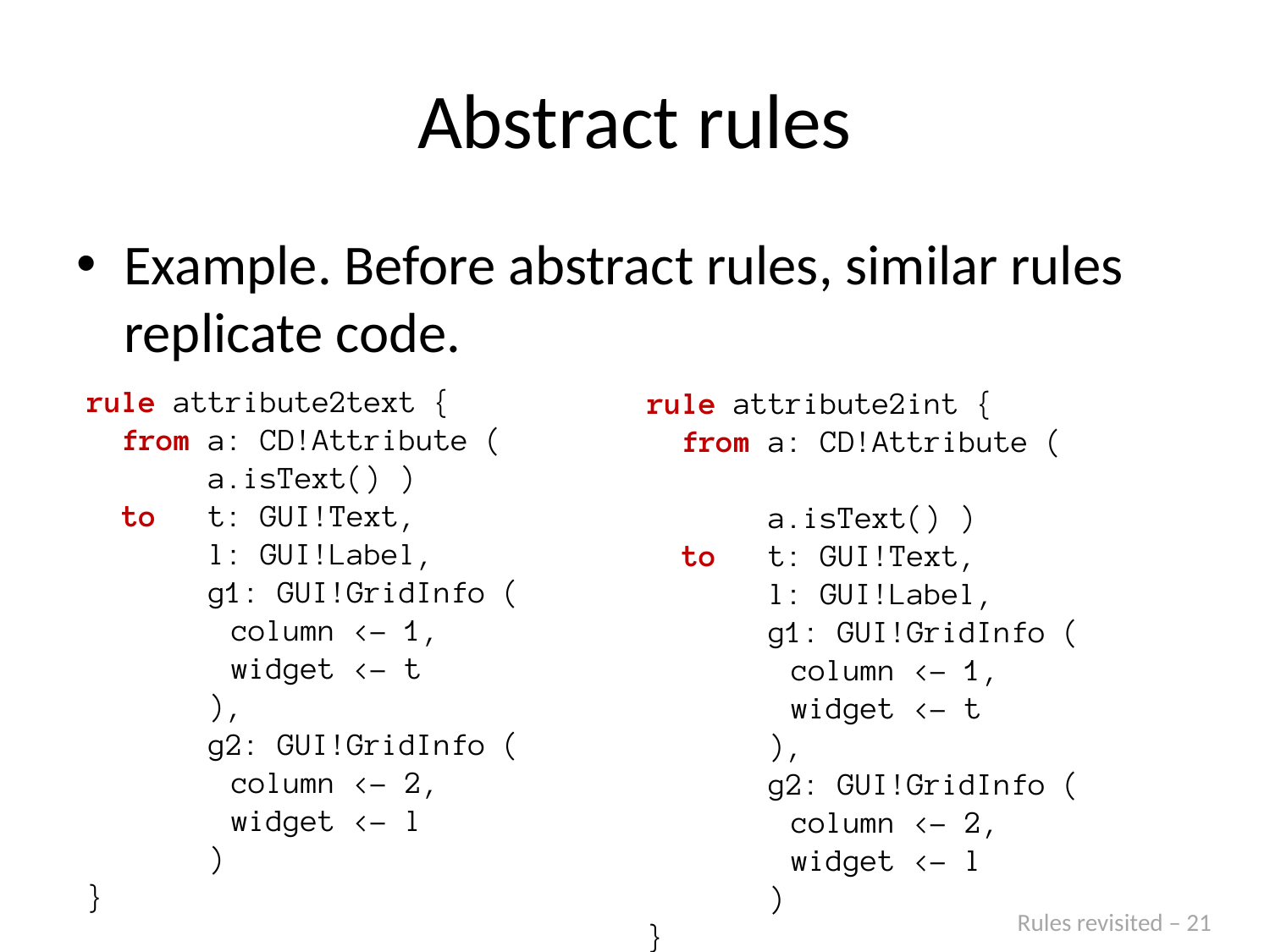

# Abstract rules
Example. Before abstract rules, similar rules replicate code.
rule attribute2text {
  from a: CD!Attribute (
       a.isText() )
  to   t: GUI!Text,
       l: GUI!Label,
       g1: GUI!GridInfo (
	 column <- 1,
	 widget <- t
       ),
       g2: GUI!GridInfo (
	 column <- 2,
	 widget <- l
       )
}
rule attribute2int {
  from a: CD!Attribute (
       a.isText() )
  to   t: GUI!Text,
       l: GUI!Label,
       g1: GUI!GridInfo (
	 column <- 1,
	 widget <- t
       ),
       g2: GUI!GridInfo (
	 column <- 2,
	 widget <- l
       )
}
Rules revisited – 21